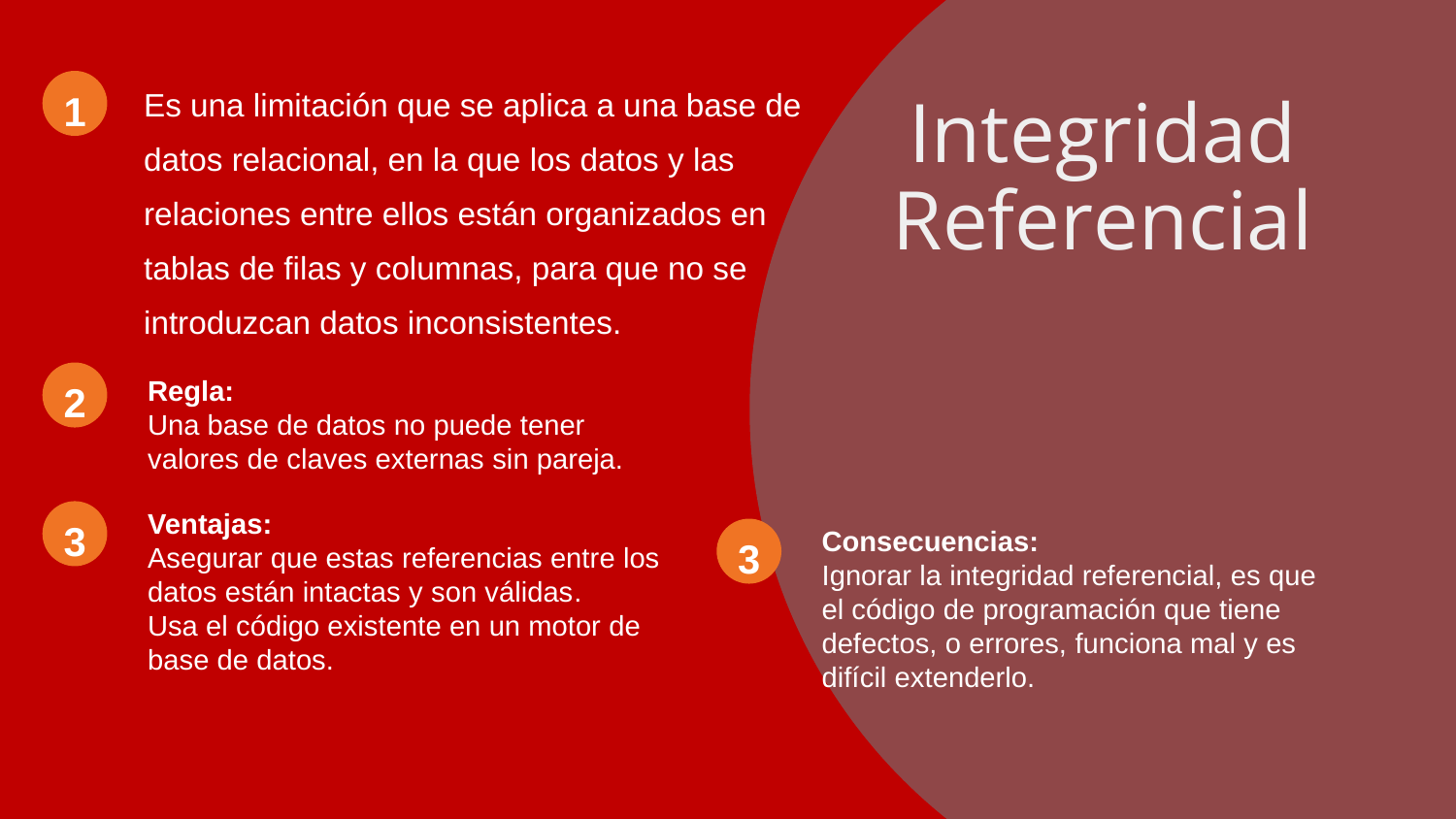

Es una limitación que se aplica a una base de datos relacional, en la que los datos y las relaciones entre ellos están organizados en tablas de filas y columnas, para que no se introduzcan datos inconsistentes.

1
Integridad Referencial

2
Regla:
Una base de datos no puede tener valores de claves externas sin pareja.
Ventajas:
Asegurar que estas referencias entre los datos están intactas y son válidas.
Usa el código existente en un motor de base de datos.

3
Consecuencias:
Ignorar la integridad referencial, es que el código de programación que tiene defectos, o errores, funciona mal y es difícil extenderlo.

3